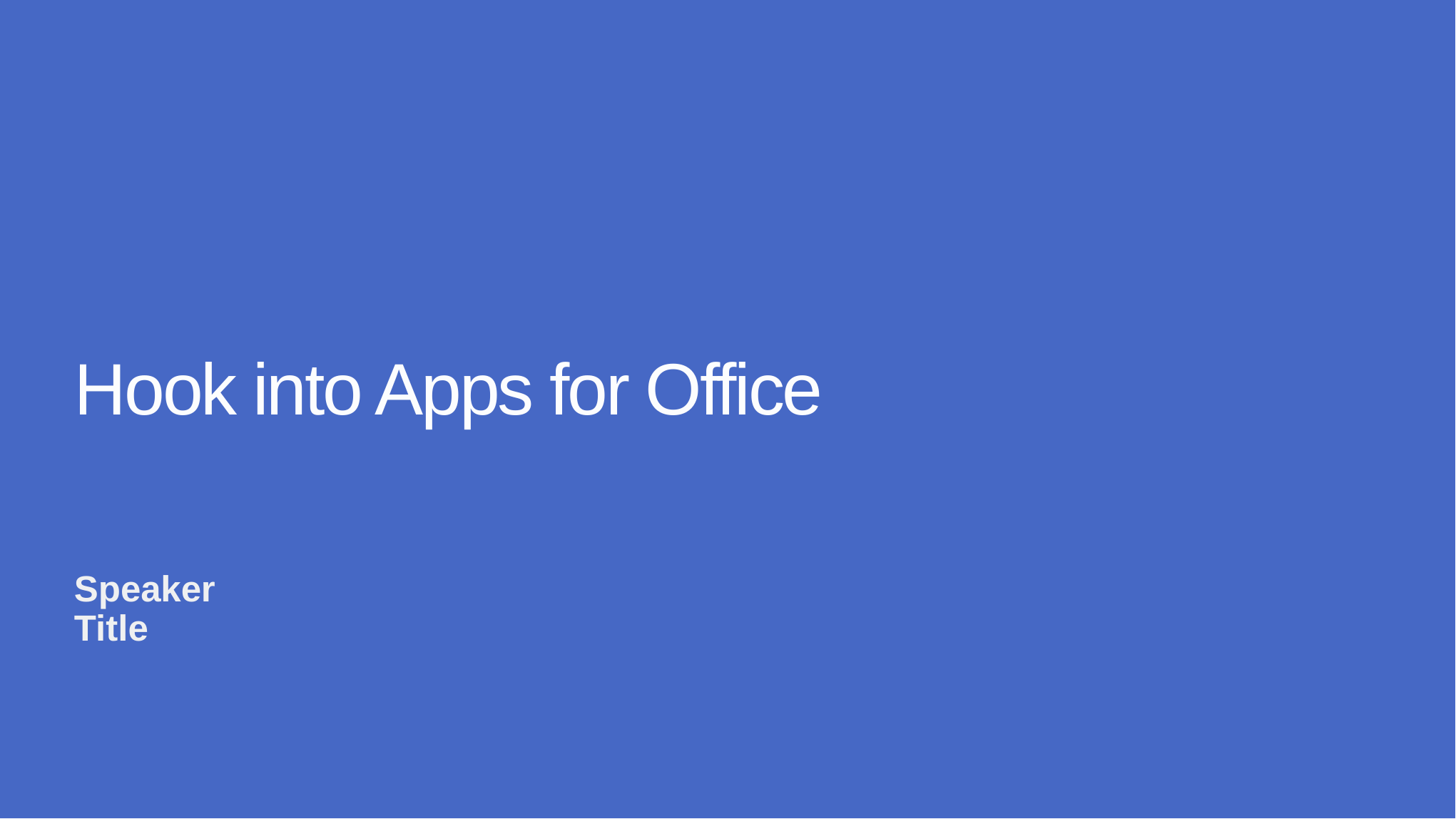

# Hook into Apps for Office
Speaker
Title